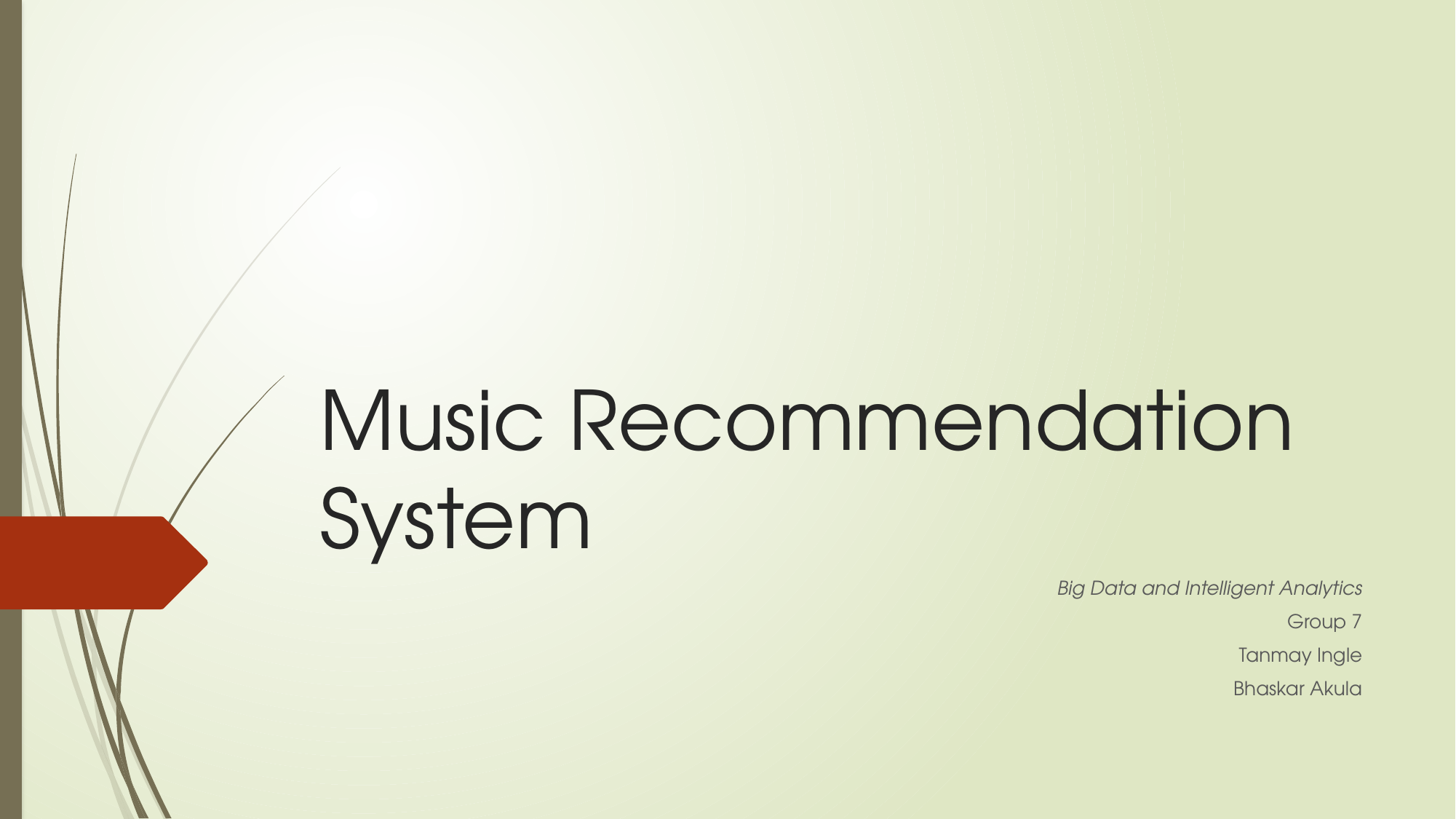

# Music Recommendation System
Big Data and Intelligent Analytics
Group 7
Tanmay Ingle
Bhaskar Akula